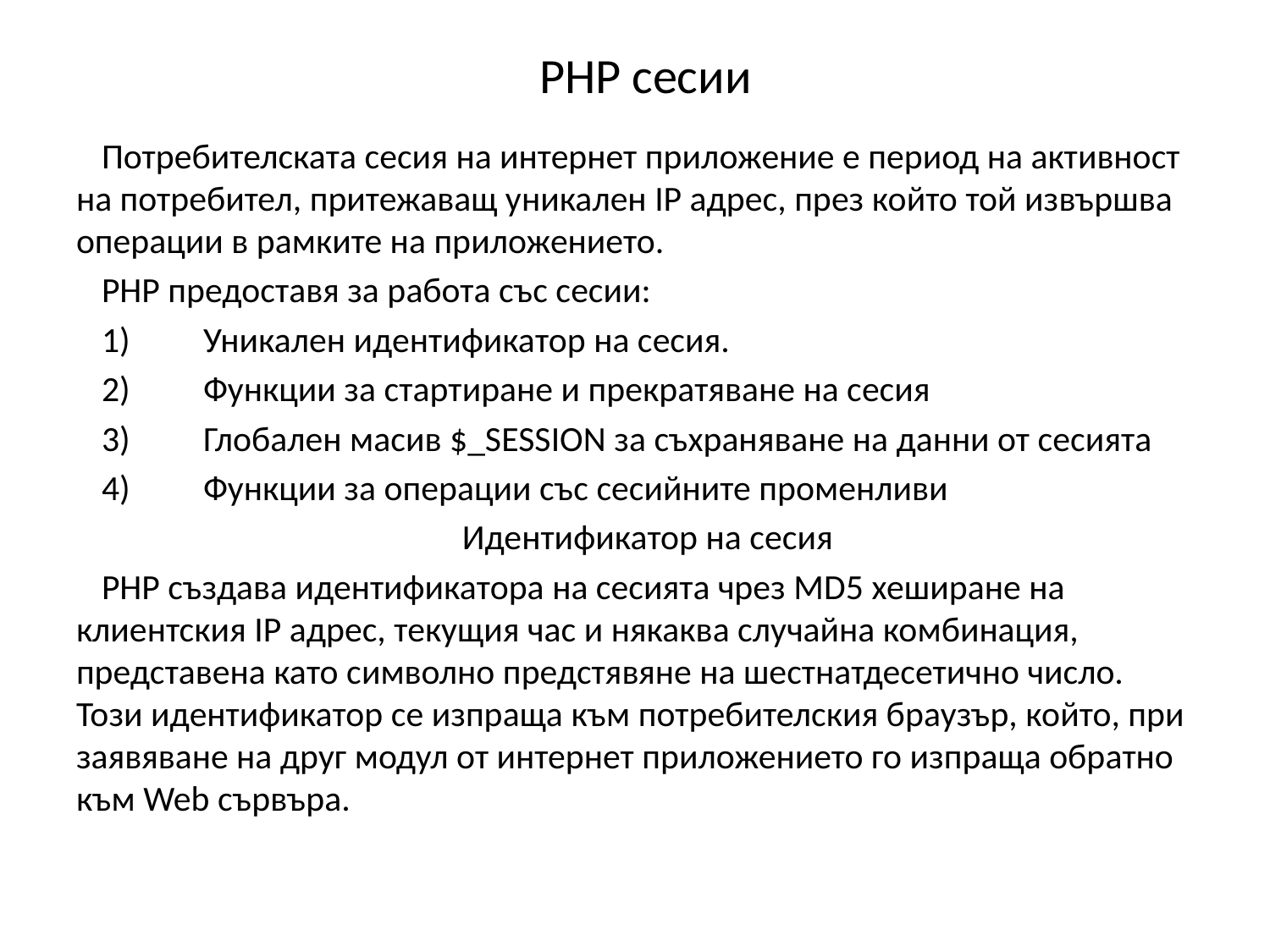

# PHP сесии
Потребителската сесия на интернет приложение е период на активност на потребител, притежаващ уникален IP адрес, през който той извършва операции в рамките на приложението.
PHP предоставя за работа със сесии:
1)	Уникален идентификатор на сесия.
2)	Функции за стартиране и прекратяване на сесия
3)	Глобален масив $_SESSION за съхраняване на данни от сесията
4)	Функции за операции със сесийните променливи
Идентификатор на сесия
PHP създава идентификатора на сесията чрез MD5 хеширане на клиентския IP адрес, текущия час и някаква случайна комбинация, представена като символно предстявяне на шестнатдесетично число. Този идентификатор се изпраща към потребителския браузър, който, при заявяване на друг модул от интернет приложението го изпраща обратно към Web сървъра.